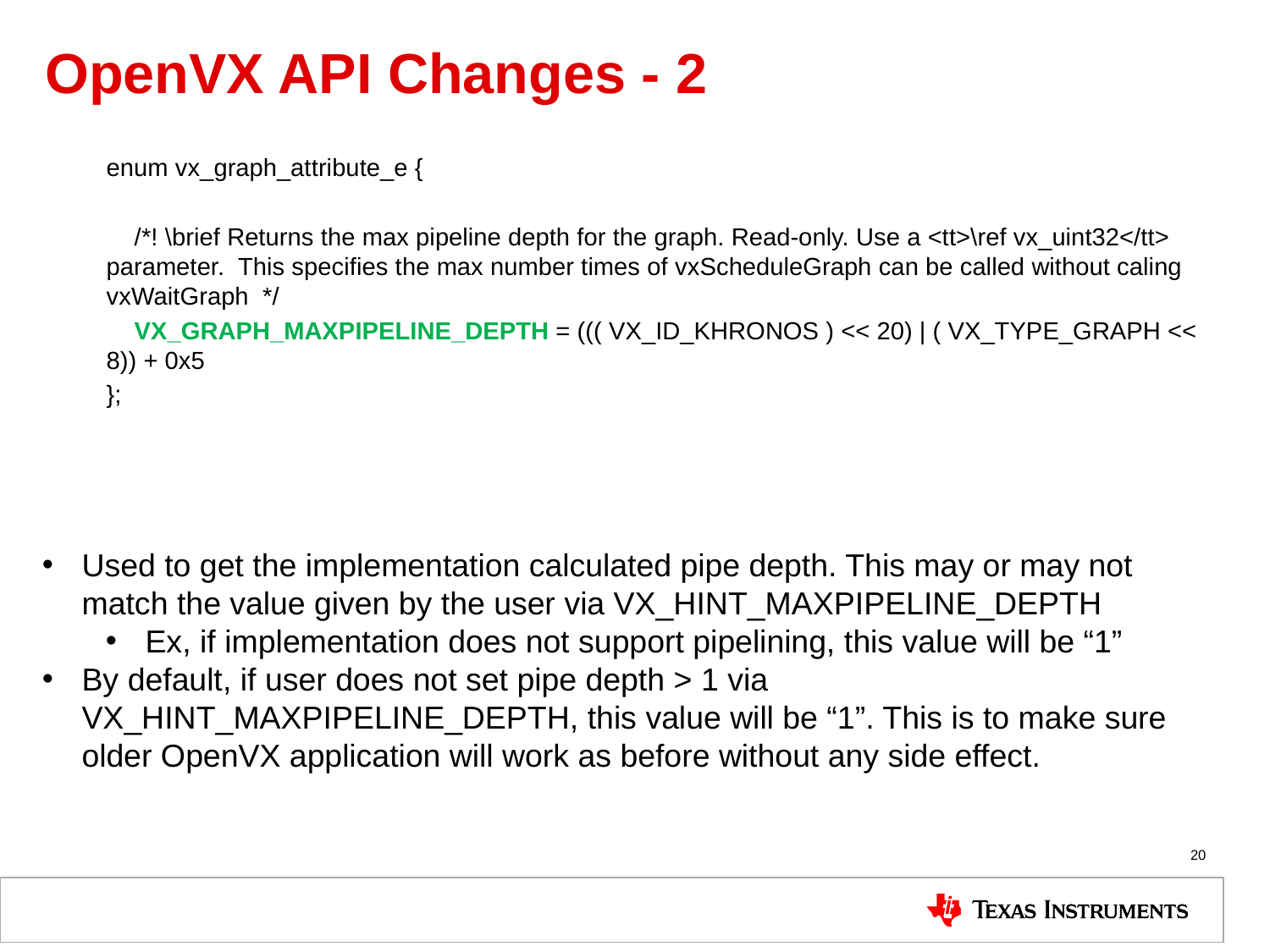

# OpenVX API Changes - 2
enum vx_graph_attribute_e {

    /*! \brief Returns the max pipeline depth for the graph. Read-only. Use a <tt>\ref vx_uint32</tt> parameter.  This specifies the max number times of vxScheduleGraph can be called without caling vxWaitGraph  */
    VX_GRAPH_MAXPIPELINE_DEPTH = ((( VX_ID_KHRONOS ) << 20) | ( VX_TYPE_GRAPH << 8)) + 0x5
};
Used to get the implementation calculated pipe depth. This may or may not match the value given by the user via VX_HINT_MAXPIPELINE_DEPTH
Ex, if implementation does not support pipelining, this value will be “1”
By default, if user does not set pipe depth > 1 via VX_HINT_MAXPIPELINE_DEPTH, this value will be “1”. This is to make sure older OpenVX application will work as before without any side effect.
20